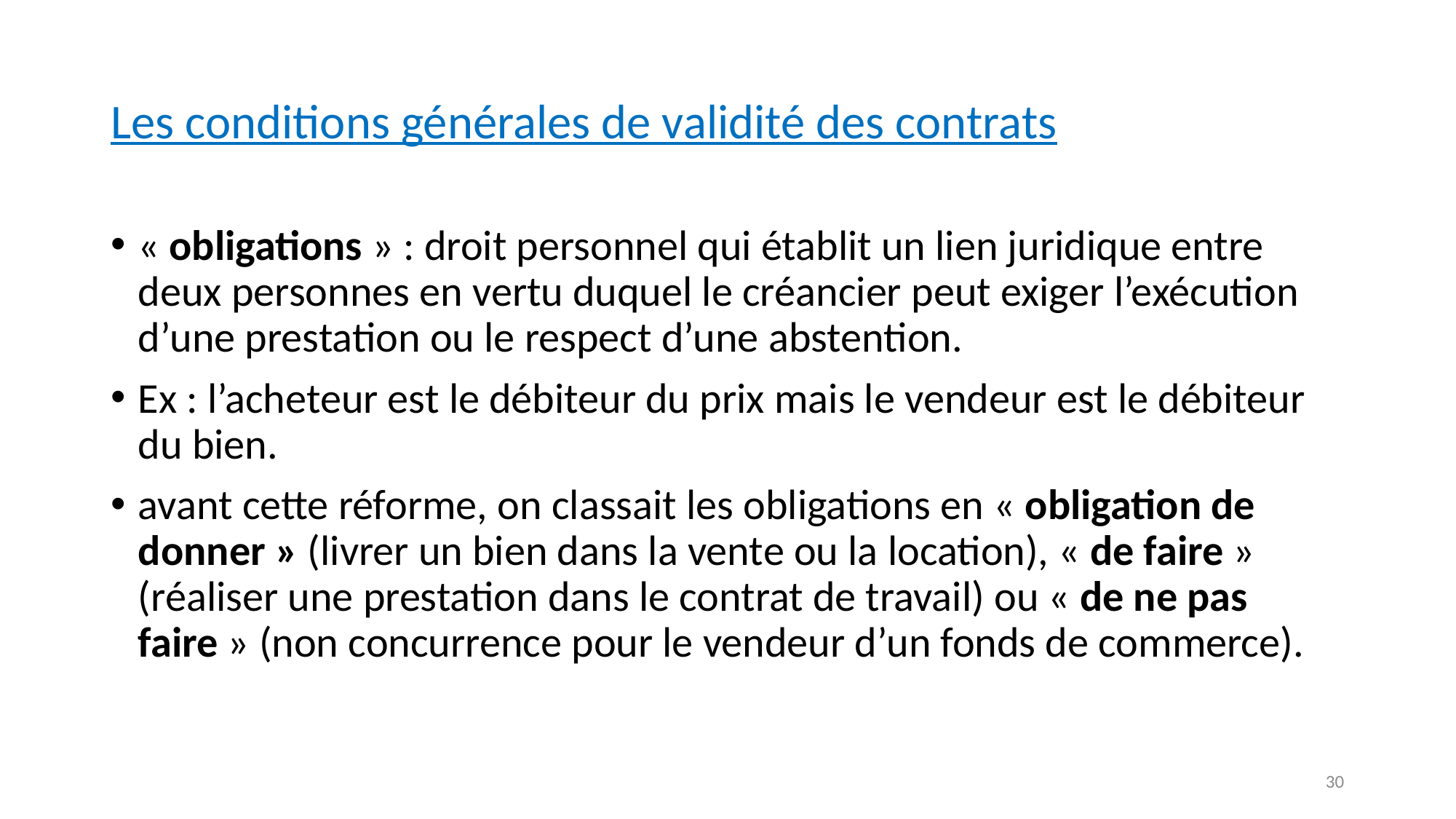

# Les conditions générales de validité des contrats
« obligations » : droit personnel qui établit un lien juridique entre deux personnes en vertu duquel le créancier peut exiger l’exécution d’une prestation ou le respect d’une abstention.
Ex : l’acheteur est le débiteur du prix mais le vendeur est le débiteur du bien.
avant cette réforme, on classait les obligations en « obligation de donner » (livrer un bien dans la vente ou la location), « de faire » (réaliser une prestation dans le contrat de travail) ou « de ne pas faire » (non concurrence pour le vendeur d’un fonds de commerce).

30